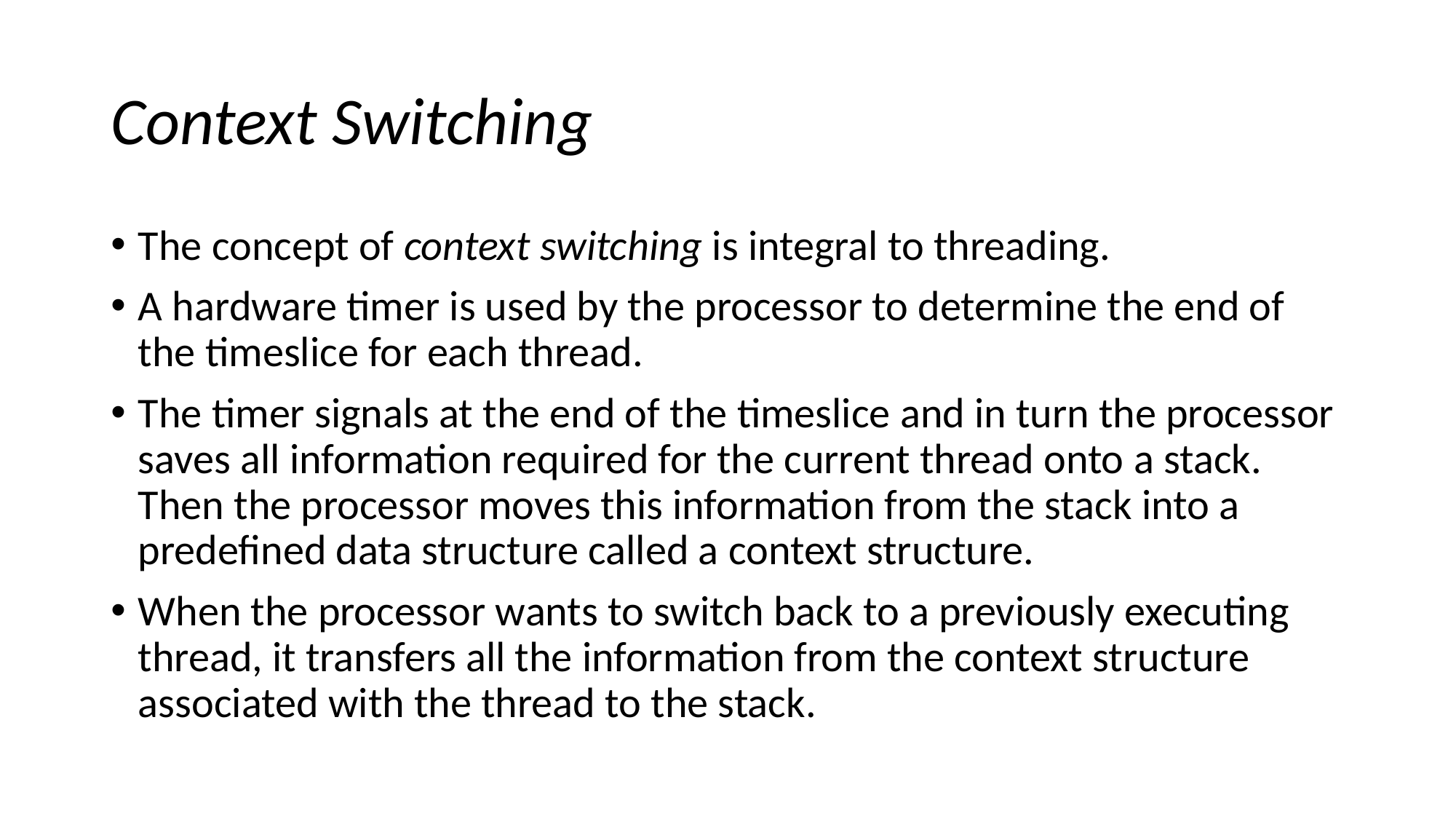

# Context Switching
The concept of context switching is integral to threading.
A hardware timer is used by the processor to determine the end of the timeslice for each thread.
The timer signals at the end of the timeslice and in turn the processor saves all information required for the current thread onto a stack. Then the processor moves this information from the stack into a predefined data structure called a context structure.
When the processor wants to switch back to a previously executing thread, it transfers all the information from the context structure associated with the thread to the stack.